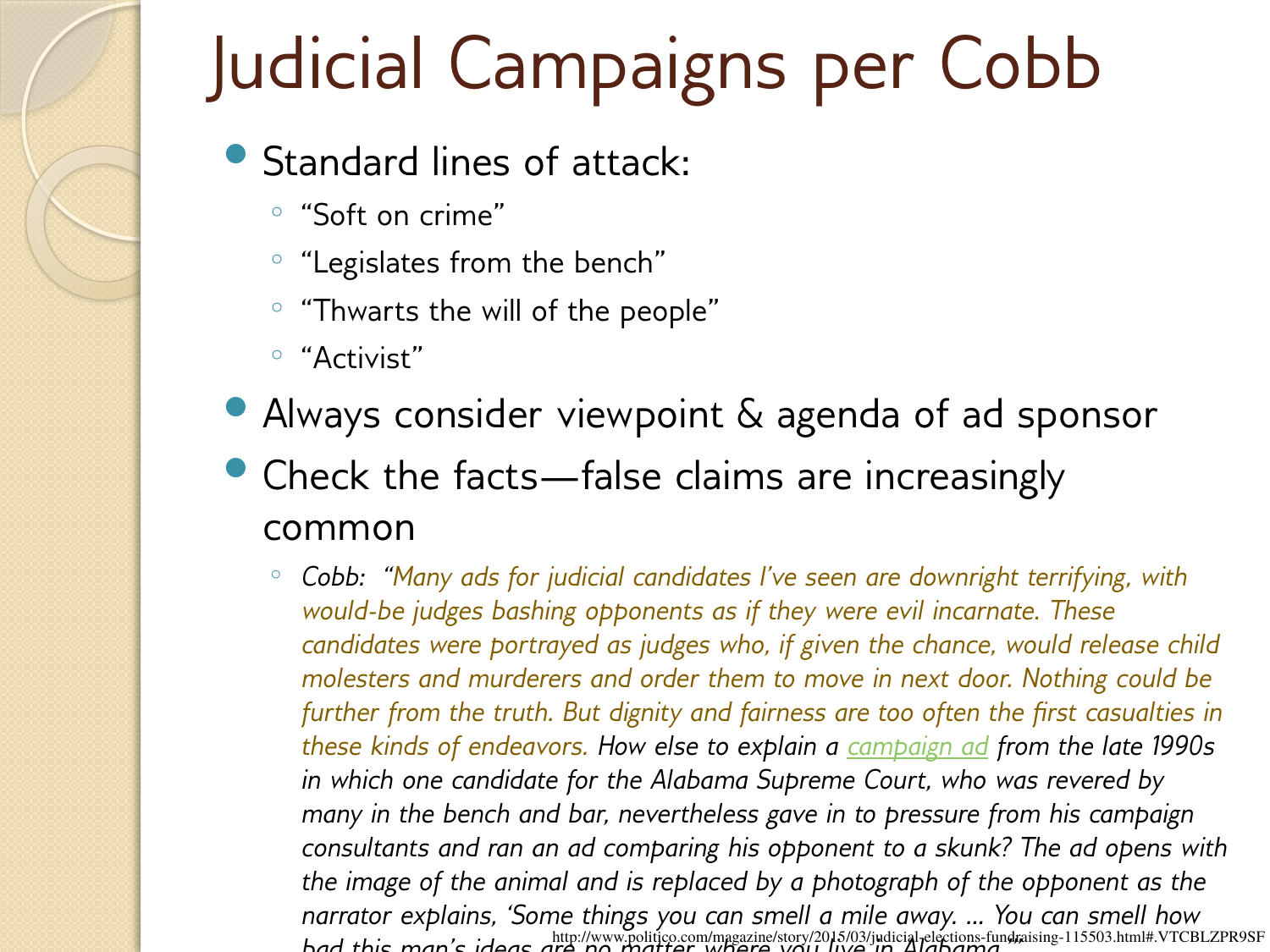

# Judicial Campaigns per Cobb
Standard lines of attack:
“Soft on crime”
“Legislates from the bench”
“Thwarts the will of the people”
“Activist”
Always consider viewpoint & agenda of ad sponsor
Check the facts—false claims are increasingly common
Cobb:  “Many ads for judicial candidates I’ve seen are downright terrifying, with would-be judges bashing opponents as if they were evil incarnate. These candidates were portrayed as judges who, if given the chance, would release child molesters and murderers and order them to move in next door. Nothing could be further from the truth. But dignity and fairness are too often the first casualties in these kinds of endeavors. How else to explain a campaign ad from the late 1990s in which one candidate for the Alabama Supreme Court, who was revered by many in the bench and bar, nevertheless gave in to pressure from his campaign consultants and ran an ad comparing his opponent to a skunk? The ad opens with the image of the animal and is replaced by a photograph of the opponent as the narrator explains, ‘Some things you can smell a mile away. … You can smell how bad this man’s ideas are no matter where you live in Alabama.’”
http://www.politico.com/magazine/story/2015/03/judicial-elections-fundraising-115503.html#.VTCBLZPR9SF